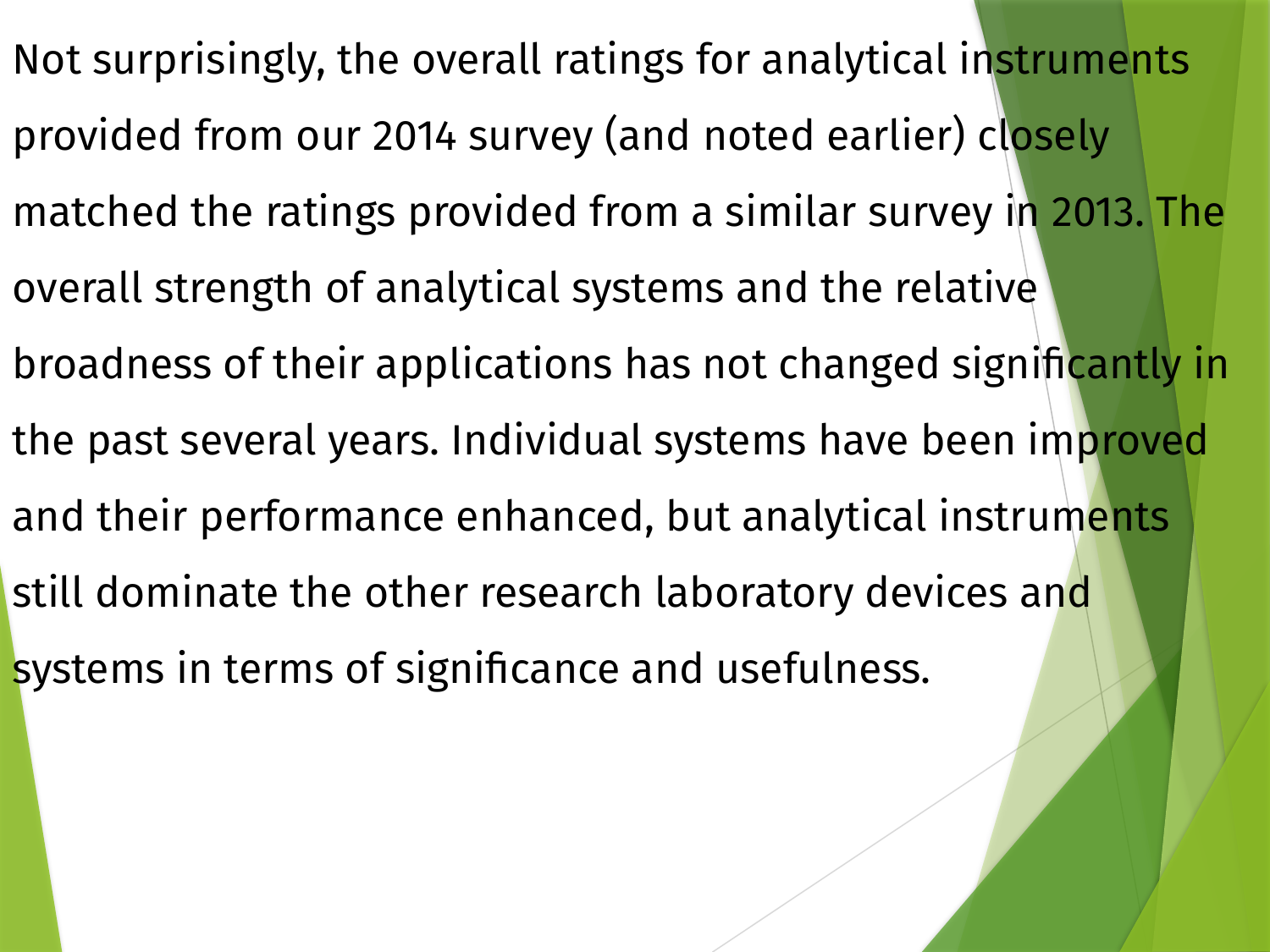

Not surprisingly, the overall ratings for analytical instruments provided from our 2014 survey (and noted earlier) closely matched the ratings provided from a similar survey in 2013. The overall strength of analytical systems and the relative broadness of their applications has not changed significantly in the past several years. Individual systems have been improved and their performance enhanced, but analytical instruments still dominate the other research laboratory devices and systems in terms of significance and usefulness.